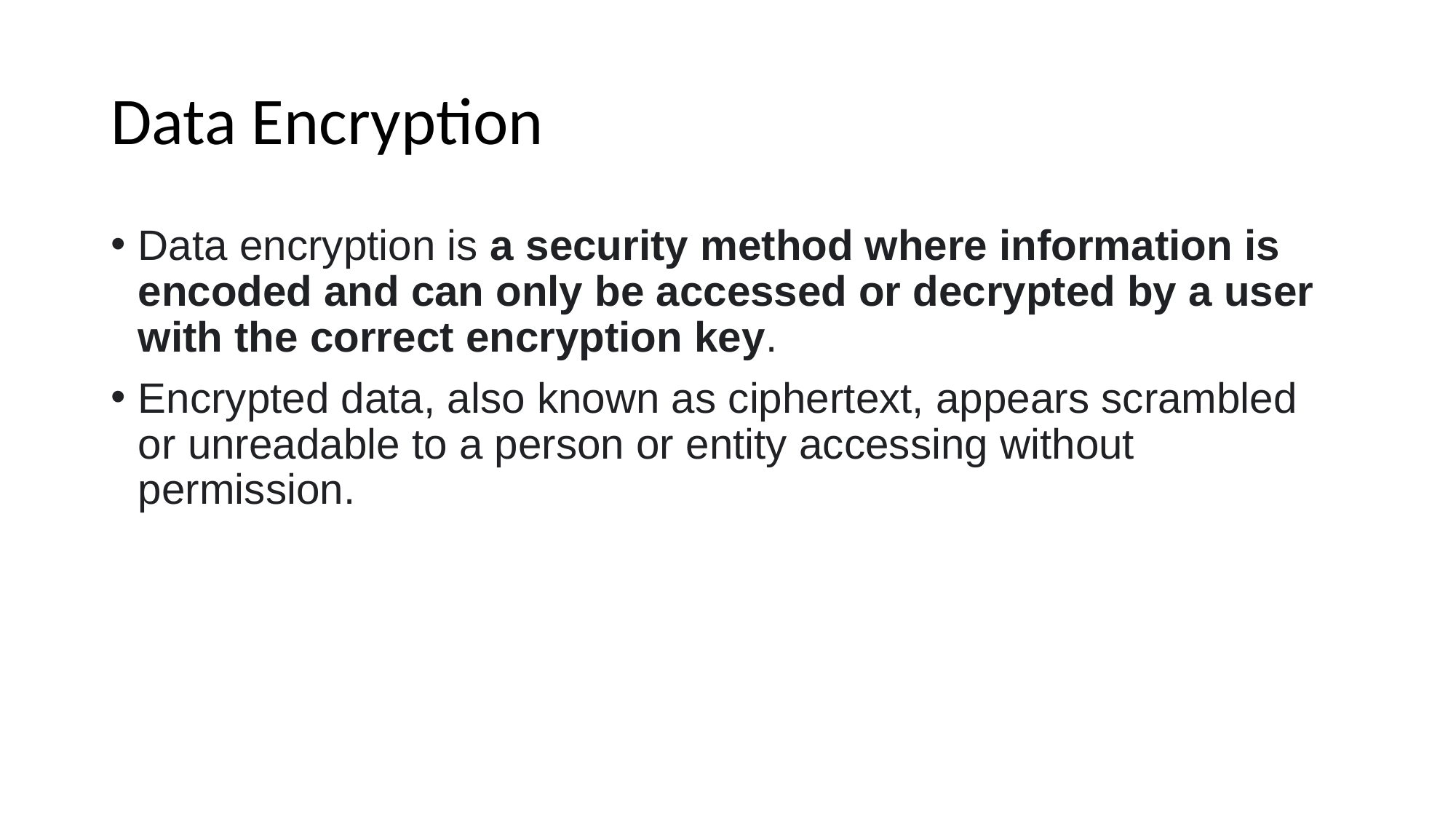

# Data Encryption
Data encryption is a security method where information is encoded and can only be accessed or decrypted by a user with the correct encryption key.
Encrypted data, also known as ciphertext, appears scrambled or unreadable to a person or entity accessing without permission.